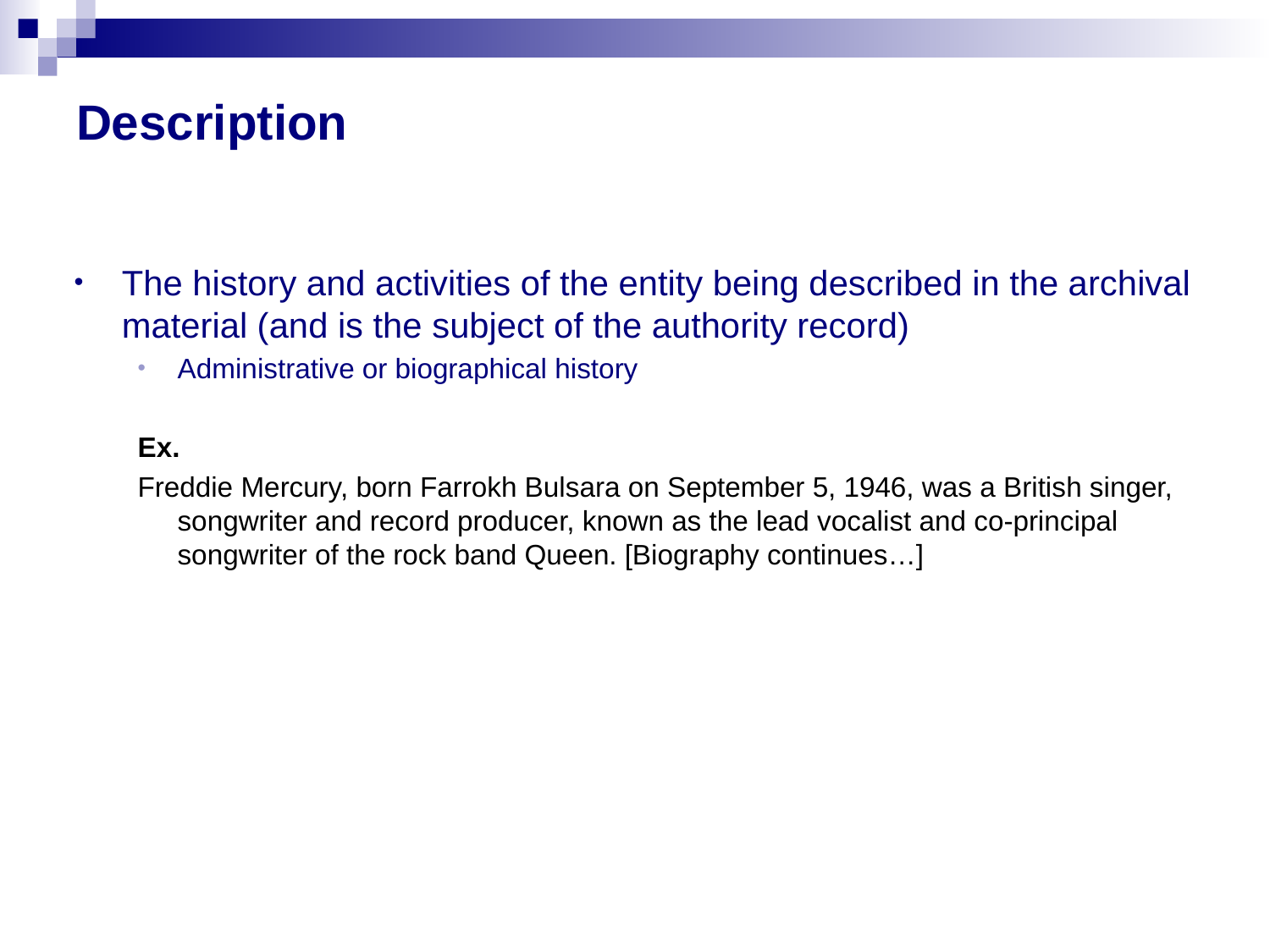

# Description
The history and activities of the entity being described in the archival material (and is the subject of the authority record)
Administrative or biographical history

Ex.
Freddie Mercury, born Farrokh Bulsara on September 5, 1946, was a British singer, songwriter and record producer, known as the lead vocalist and co-principal songwriter of the rock band Queen. [Biography continues…]